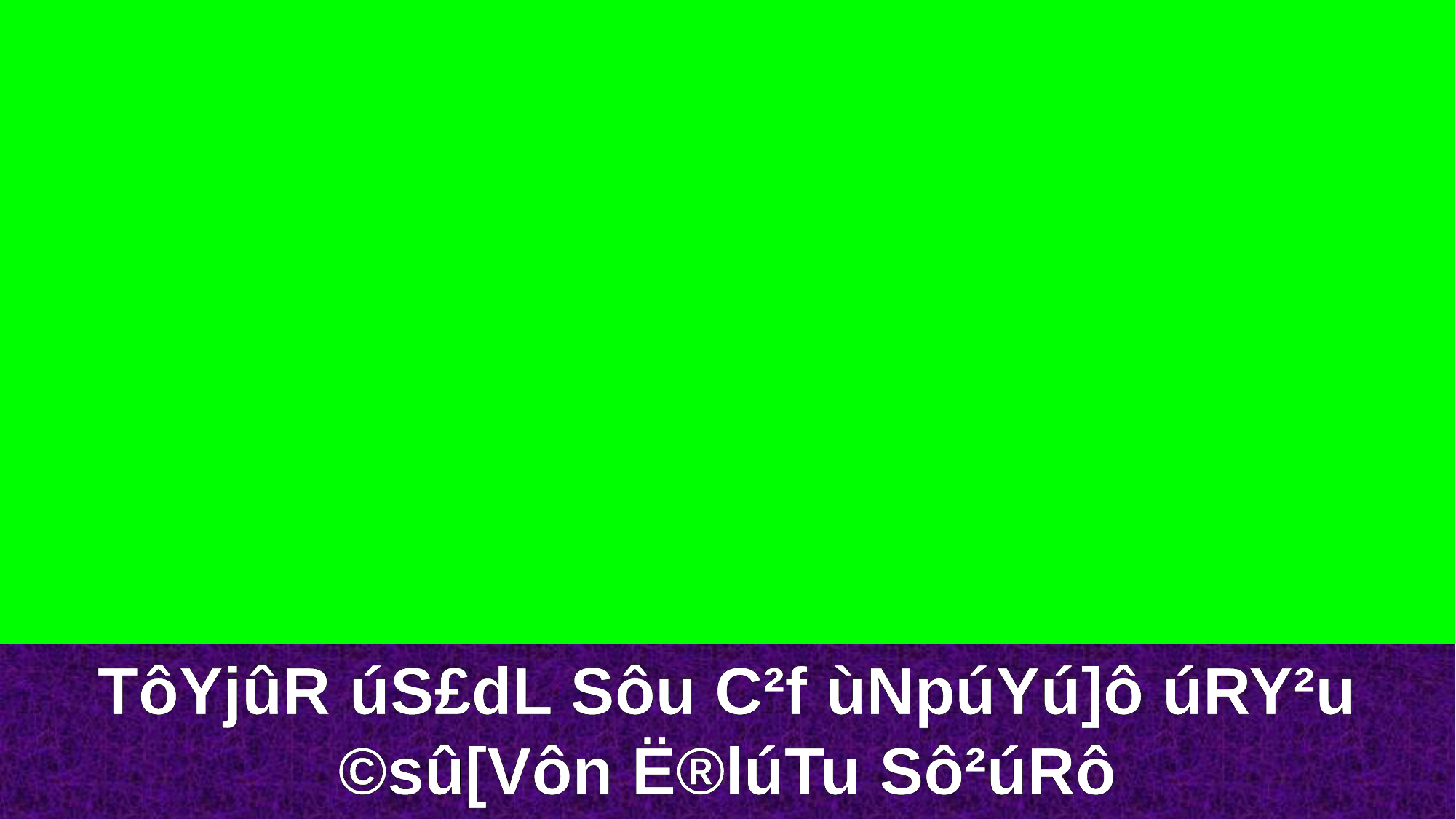

TôYjûR úS£dL Sôu C²f ùNpúYú]ô úRY²u ©sû[Vôn Ë®lúTu Sô²úRô